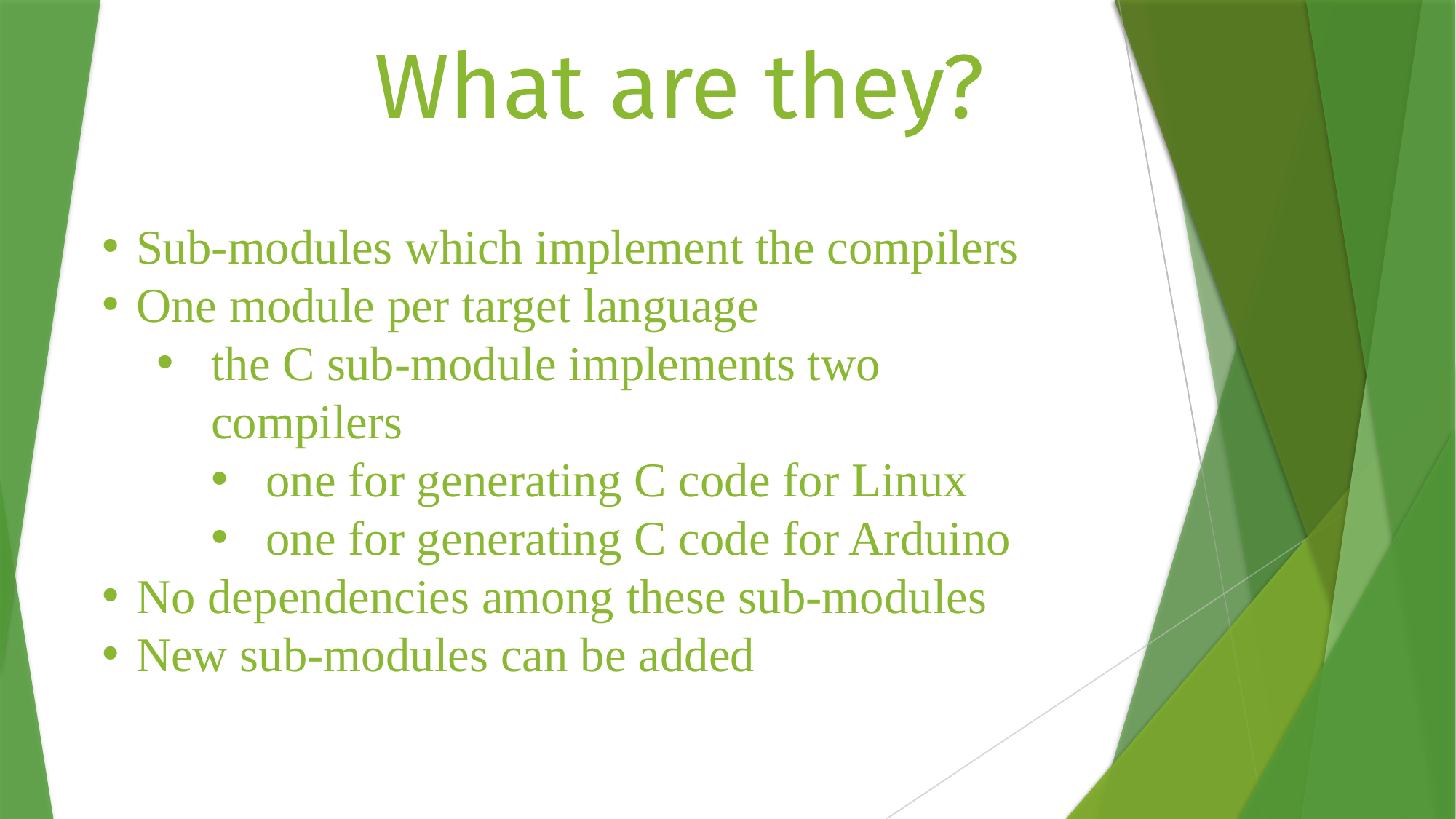

What are they?
#
Sub-modules which implement the compilers
One module per target language
the C sub-module implements two compilers
one for generating C code for Linux
one for generating C code for Arduino
No dependencies among these sub-modules
New sub-modules can be added